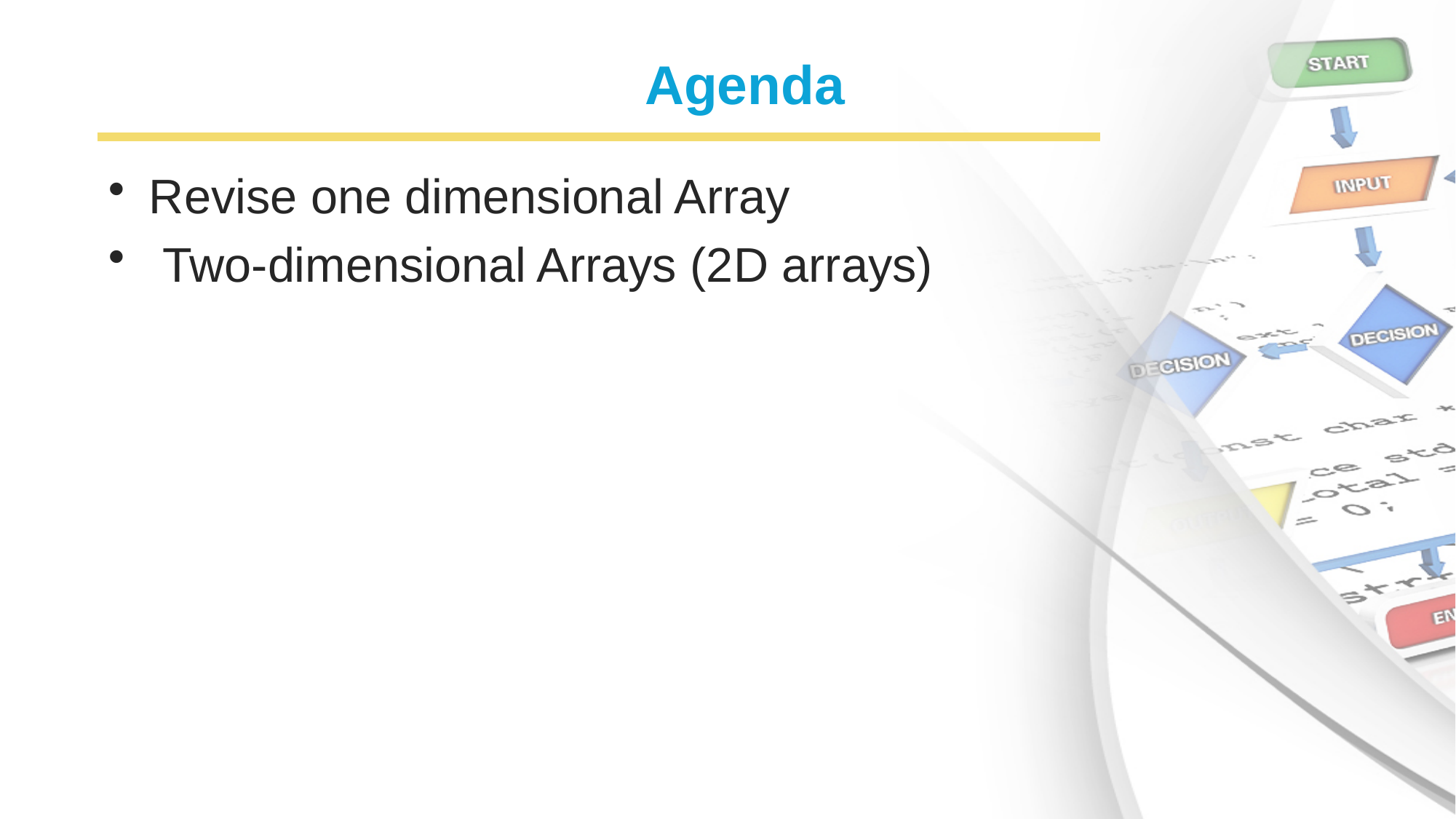

# Agenda
Revise one dimensional Array
 Two-dimensional Arrays (2D arrays)